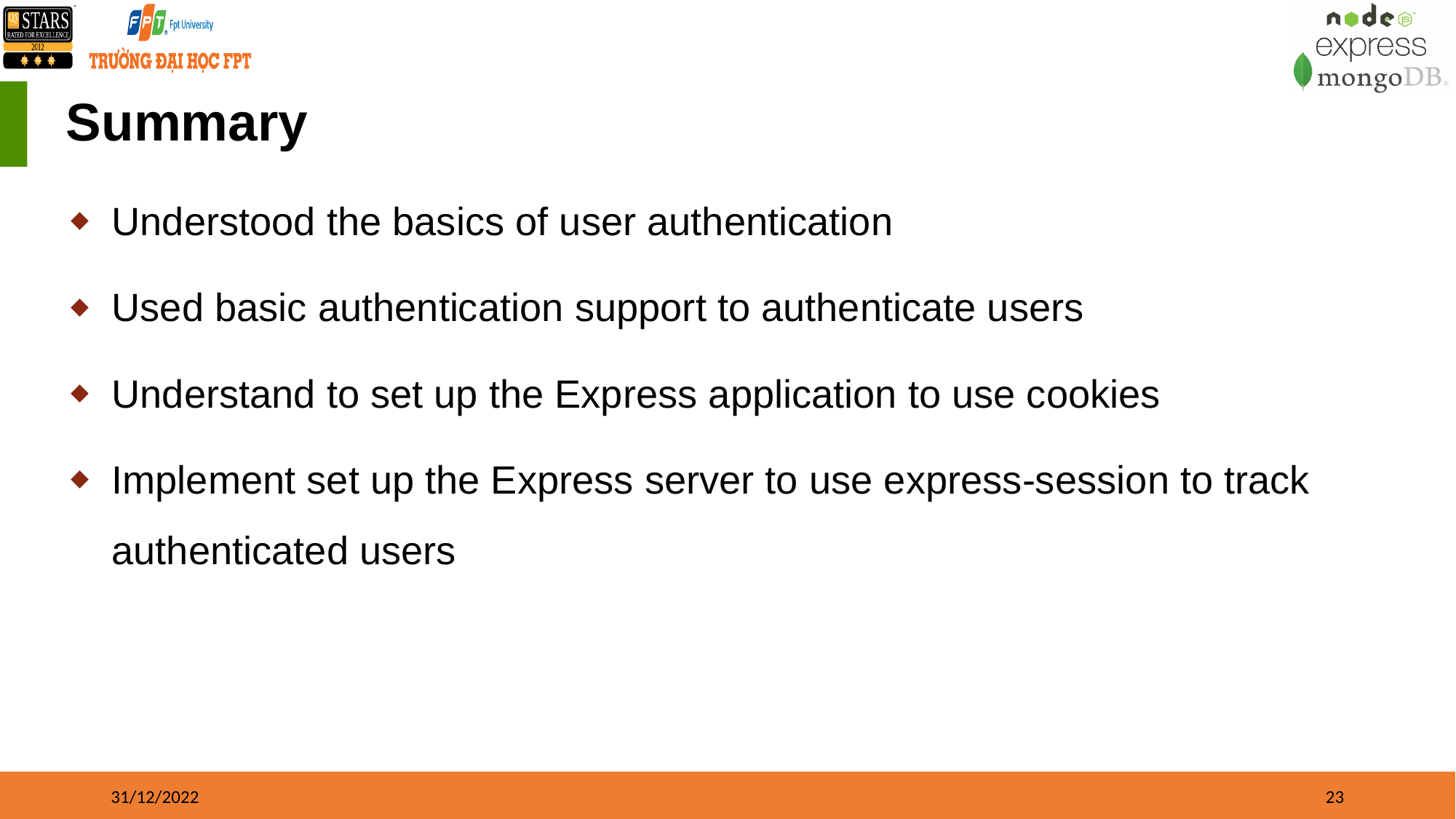

# Summary
Understood the basics of user authentication
Used basic authentication support to authenticate users
Understand to set up the Express application to use cookies
Implement set up the Express server to use express-session to track authenticated users
31/12/2022
23